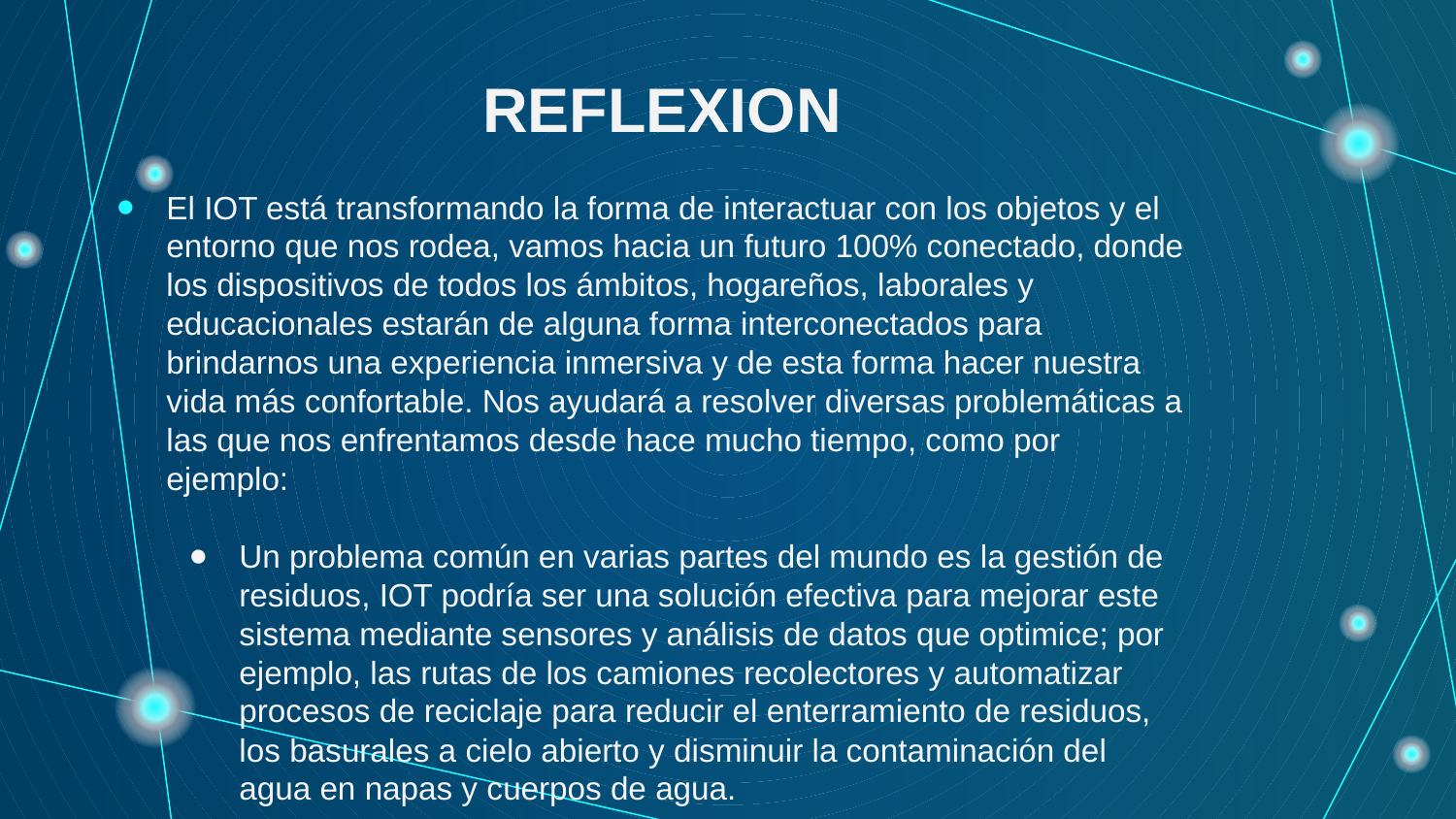

# REFLEXION
El IOT está transformando la forma de interactuar con los objetos y el entorno que nos rodea, vamos hacia un futuro 100% conectado, donde los dispositivos de todos los ámbitos, hogareños, laborales y educacionales estarán de alguna forma interconectados para brindarnos una experiencia inmersiva y de esta forma hacer nuestra vida más confortable. Nos ayudará a resolver diversas problemáticas a las que nos enfrentamos desde hace mucho tiempo, como por ejemplo:

Un problema común en varias partes del mundo es la gestión de residuos, IOT podría ser una solución efectiva para mejorar este sistema mediante sensores y análisis de datos que optimice; por ejemplo, las rutas de los camiones recolectores y automatizar procesos de reciclaje para reducir el enterramiento de residuos, los basurales a cielo abierto y disminuir la contaminación del agua en napas y cuerpos de agua.